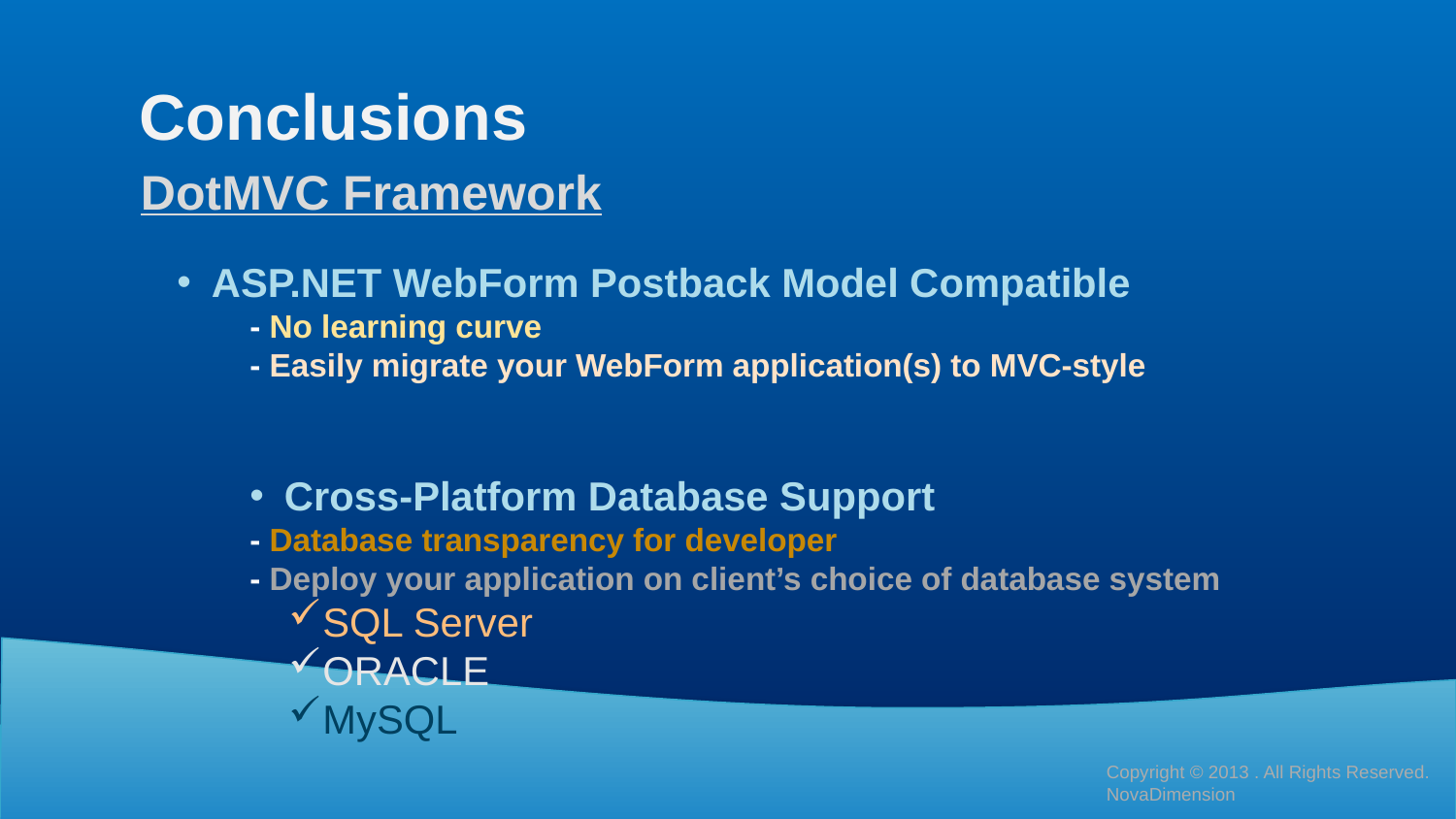

Conclusions
DotMVC Framework
ASP.NET WebForm Postback Model Compatible
- No learning curve
- Easily migrate your WebForm application(s) to MVC-style

Cross-Platform Database Support
- Database transparency for developer
- Deploy your application on client’s choice of database system
SQL Server
ORACLE
MySQL

Copyright © 2013 . All Rights Reserved.
NovaDimension